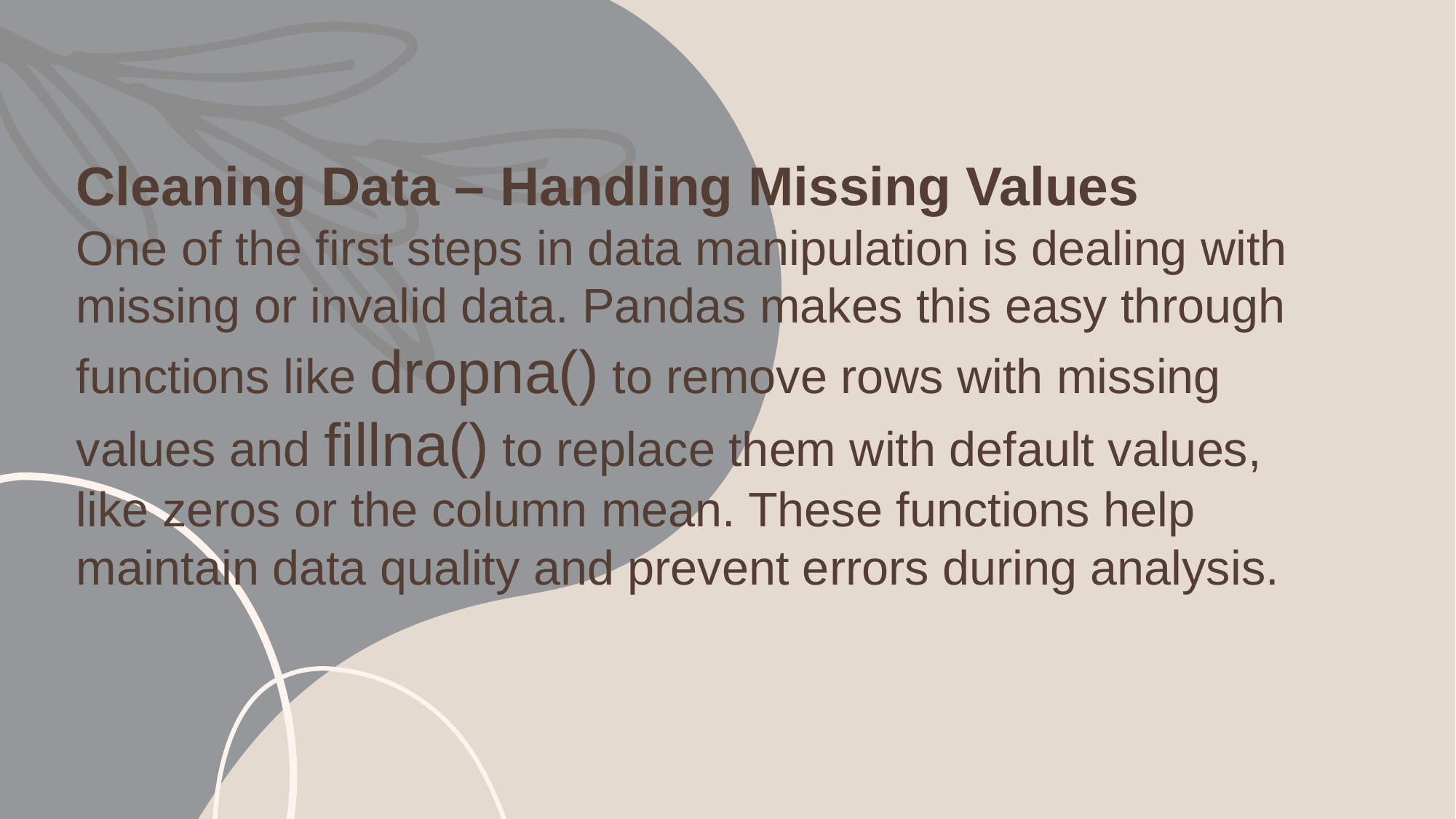

# Cleaning Data – Handling Missing Values
One of the first steps in data manipulation is dealing with missing or invalid data. Pandas makes this easy through functions like dropna() to remove rows with missing values and fillna() to replace them with default values, like zeros or the column mean. These functions help maintain data quality and prevent errors during analysis.